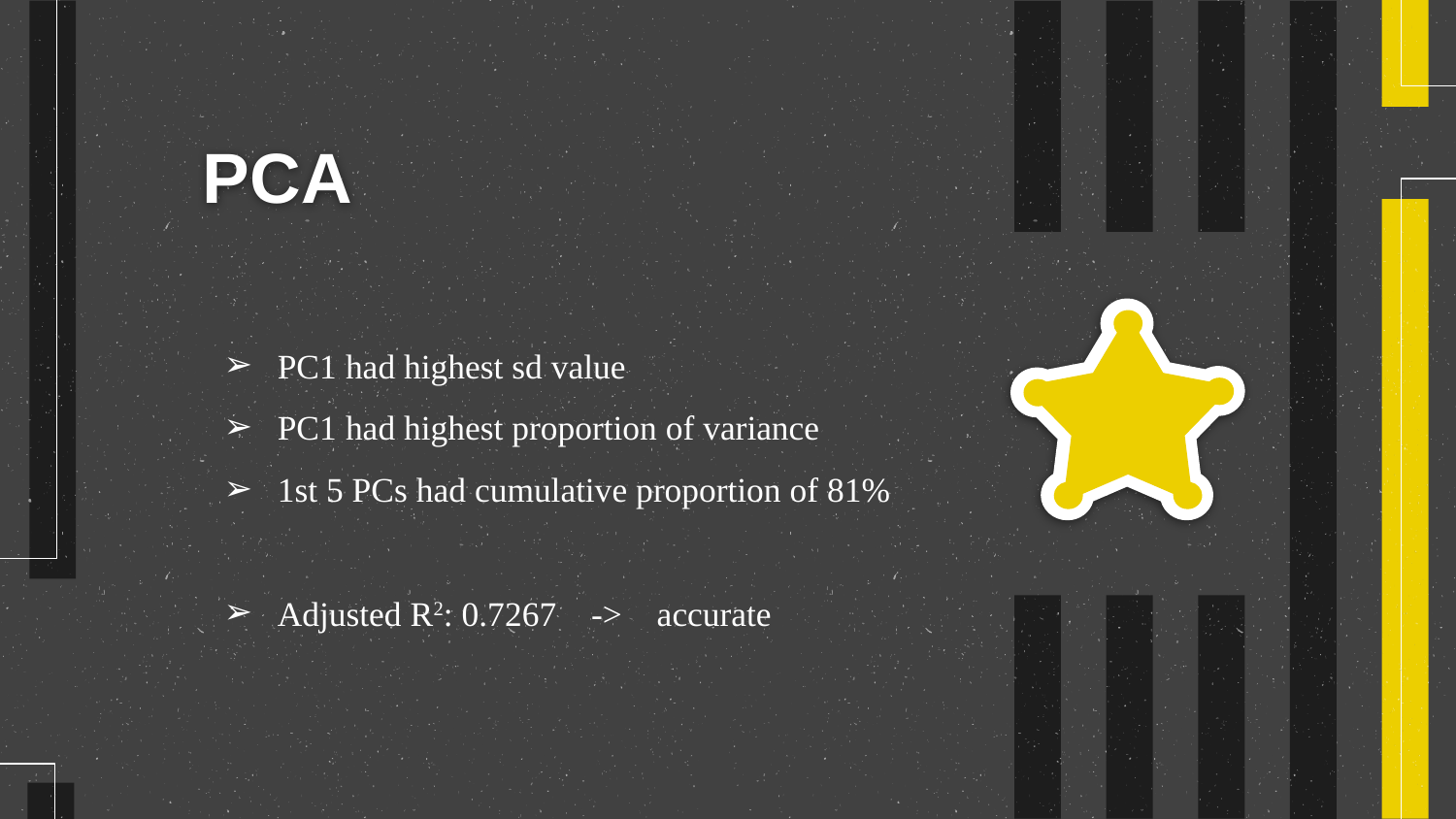

# PCA

PC1 had highest sd value
PC1 had highest proportion of variance
1st 5 PCs had cumulative proportion of 81%

Adjusted R2: 0.7267    ->    accurate